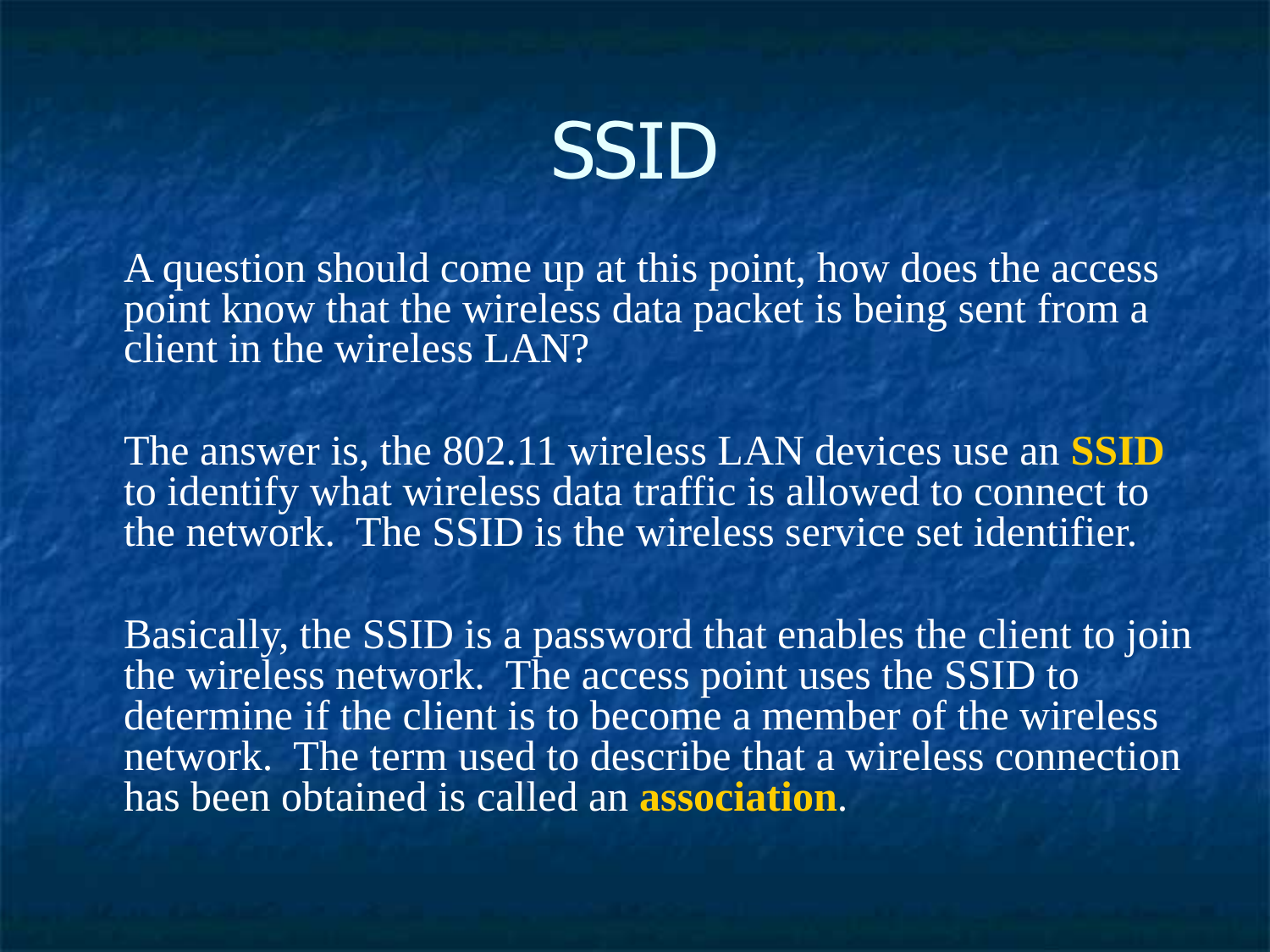

SSID
	A question should come up at this point, how does the access point know that the wireless data packet is being sent from a client in the wireless LAN?

	The answer is, the 802.11 wireless LAN devices use an SSID to identify what wireless data traffic is allowed to connect to the network.  The SSID is the wireless service set identifier.

	Basically, the SSID is a password that enables the client to join the wireless network.  The access point uses the SSID to determine if the client is to become a member of the wireless network.  The term used to describe that a wireless connection has been obtained is called an association.